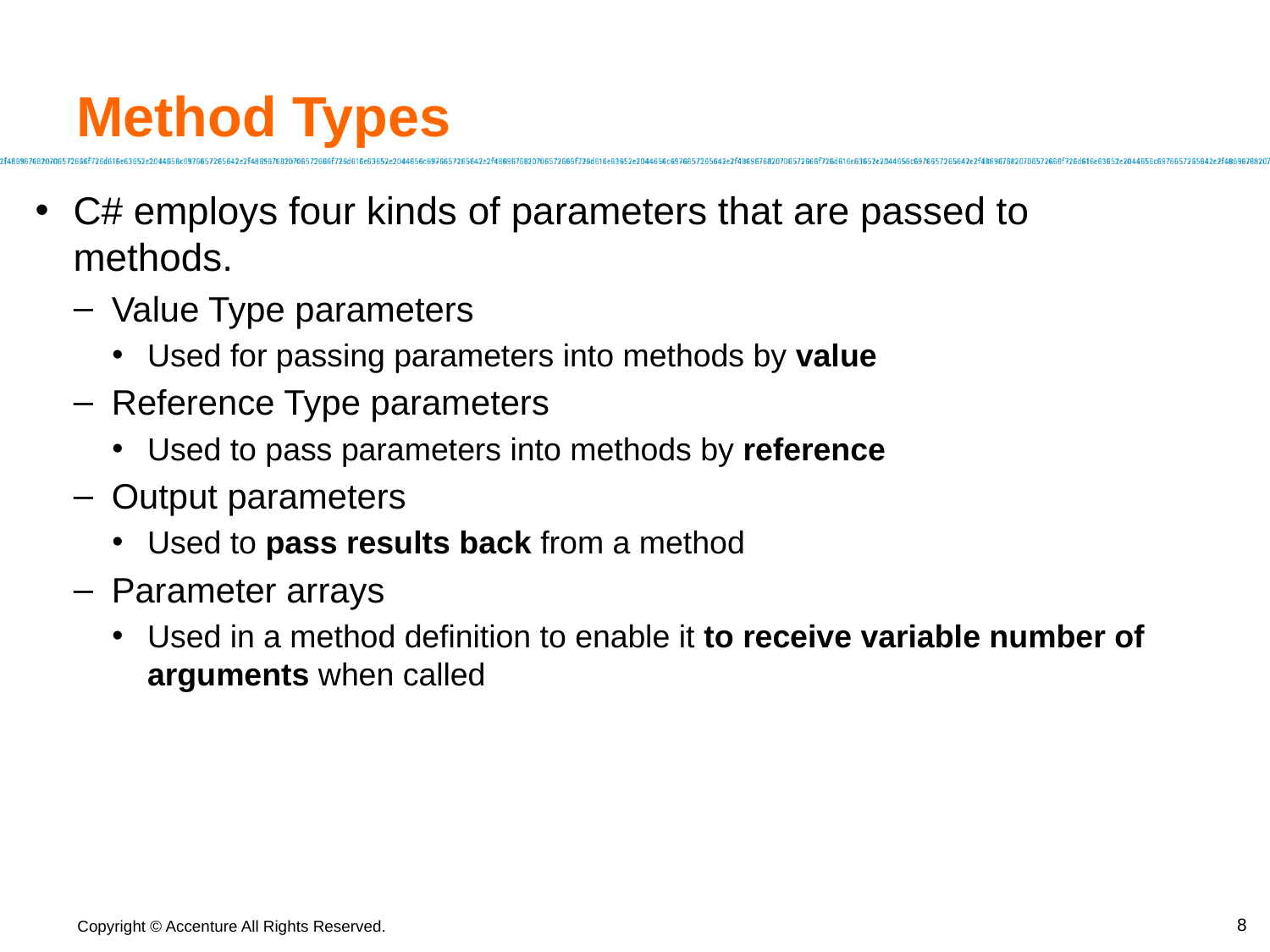

# Method Types
C# employs four kinds of parameters that are passed to methods.
Value Type parameters
Used for passing parameters into methods by value
Reference Type parameters
Used to pass parameters into methods by reference
Output parameters
Used to pass results back from a method
Parameter arrays
Used in a method definition to enable it to receive variable number of arguments when called

8